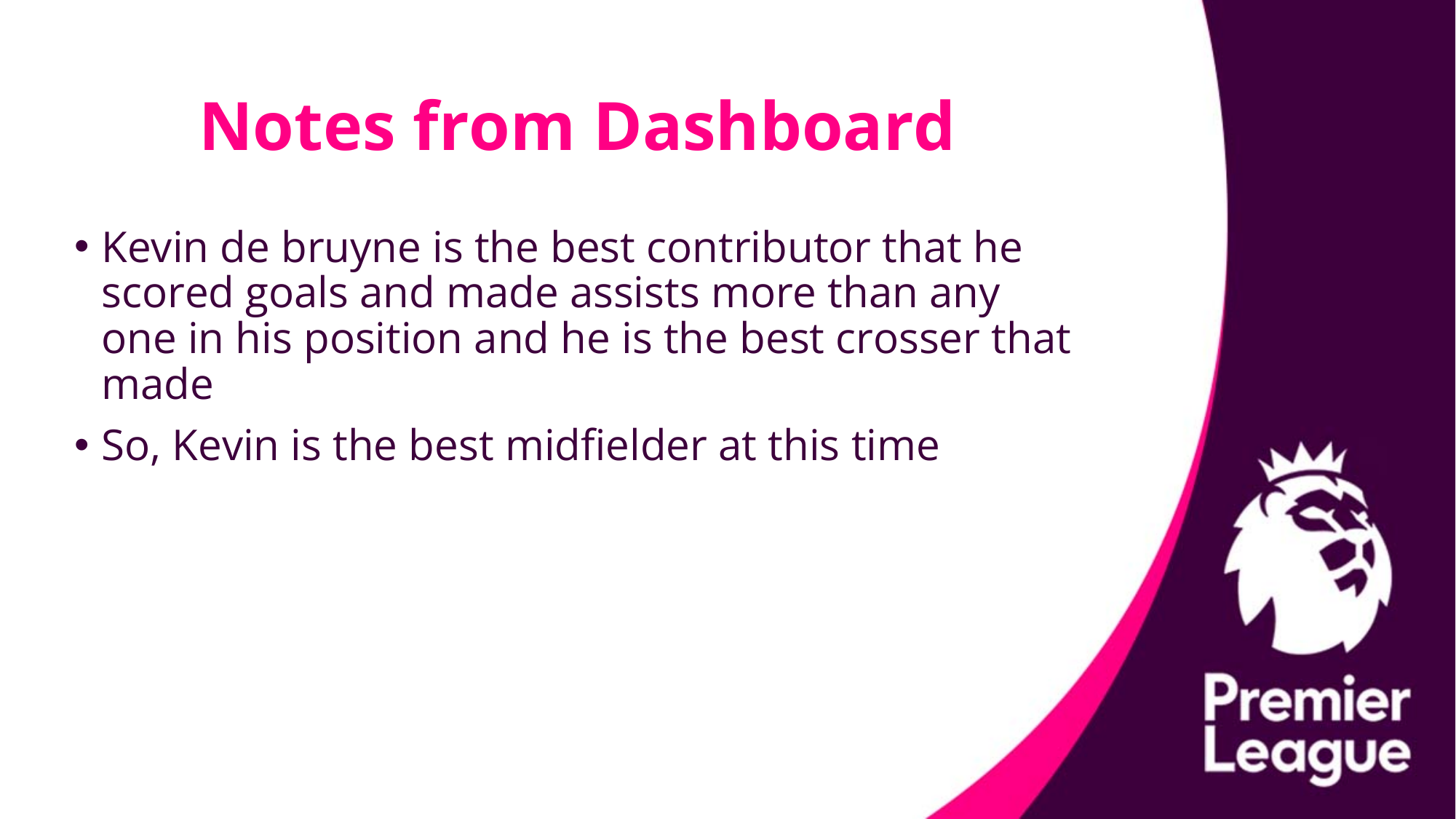

# Notes from Dashboard
Kevin de bruyne is the best contributor that he scored goals and made assists more than any one in his position and he is the best crosser that made
So, Kevin is the best midfielder at this time